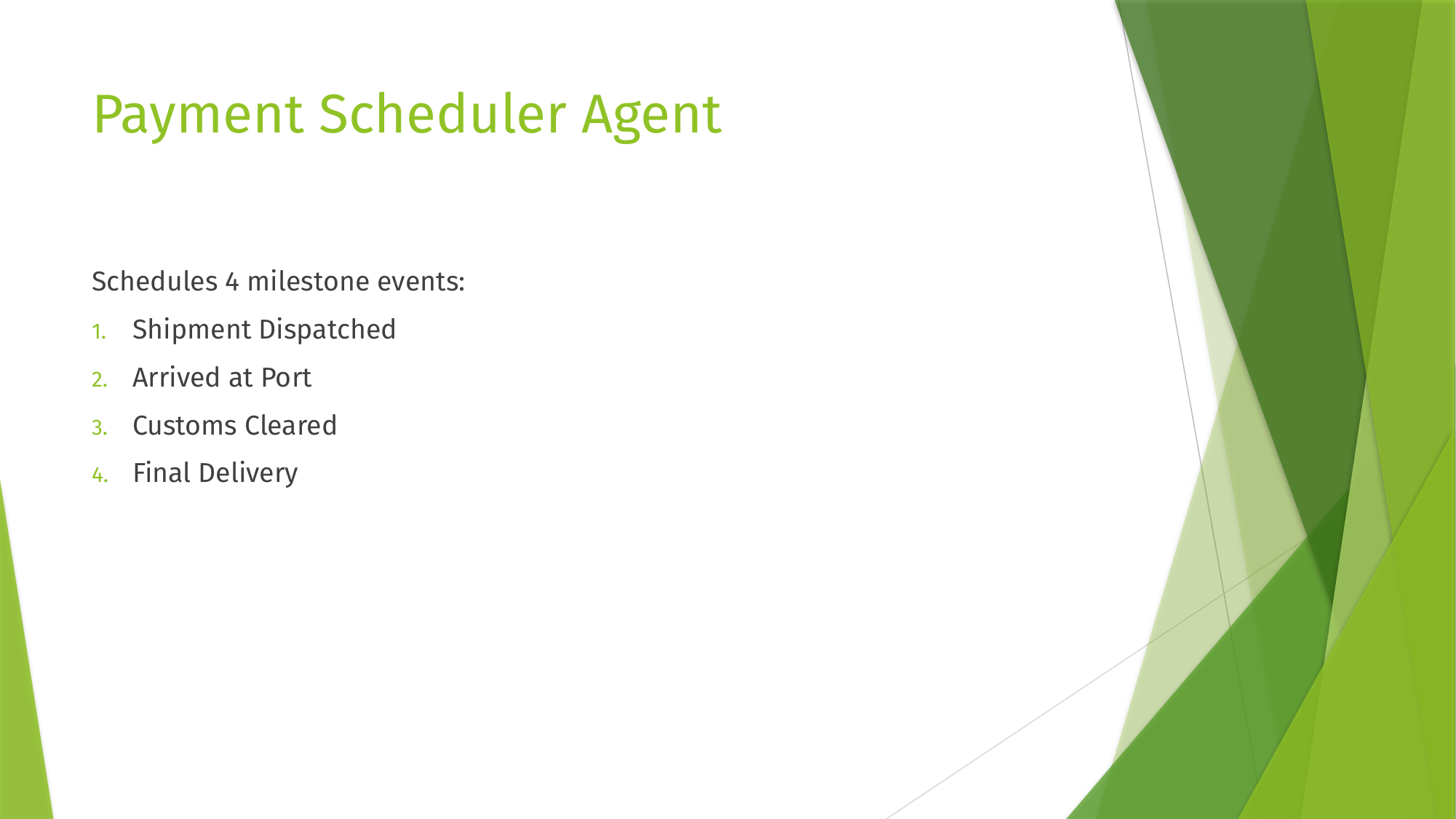

# Payment Scheduler Agent
Schedules 4 milestone events:
Shipment Dispatched
Arrived at Port
Customs Cleared
Final Delivery